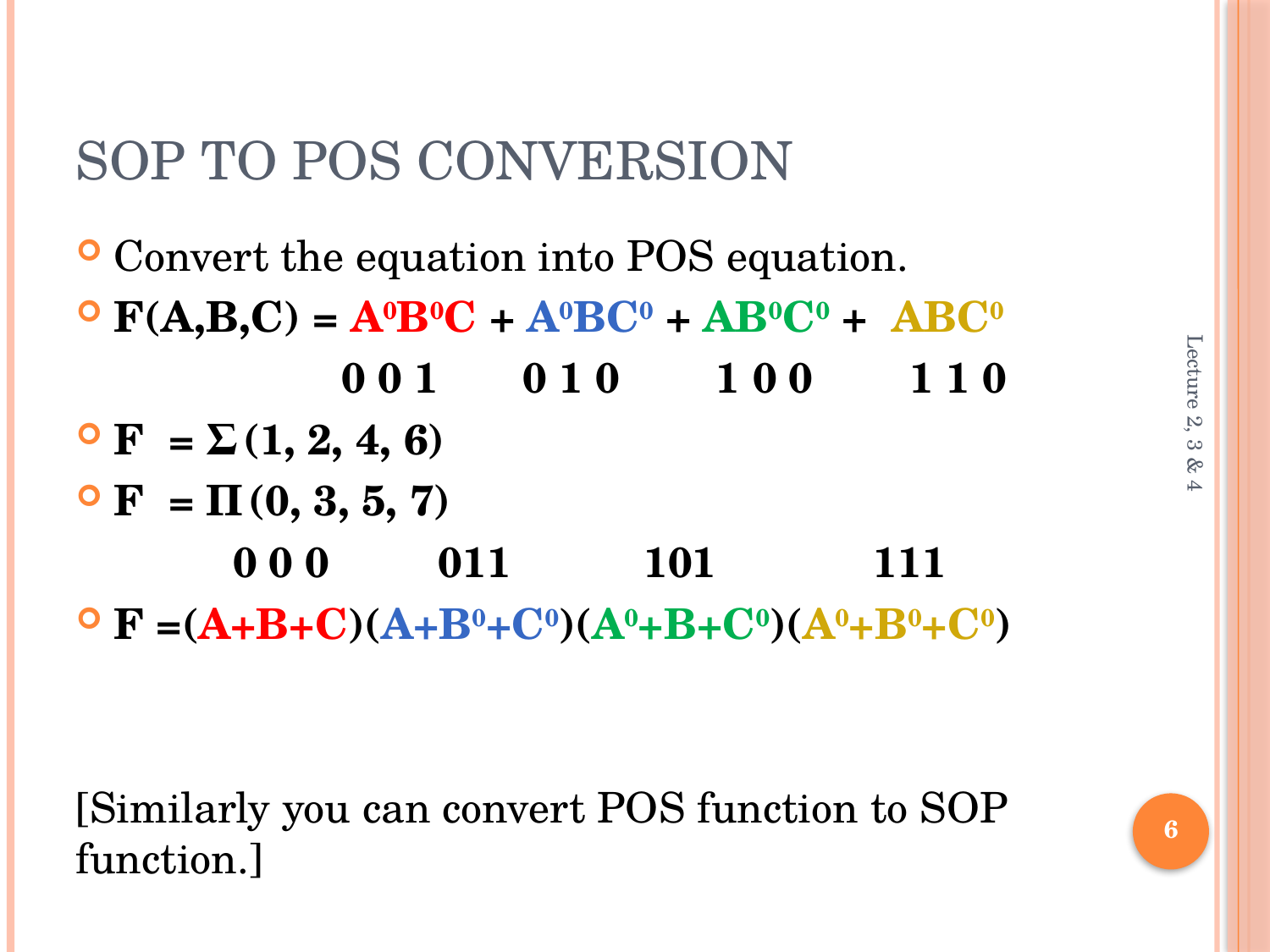

# SOP to POS Conversion
Convert the equation into POS equation.
F(A,B,C) = A0B0C + A0BC0 + AB0C0 +  ABC0
                      0 0 1       0 1 0        1 0 0        1 1 0
F  = Σ (1, 2, 4, 6)
F  = Π (0, 3, 5, 7)
             0 0 0         011           101             111
F =(A+B+C)(A+B0+C0)(A0+B+C0)(A0+B0+C0)

[Similarly you can convert POS function to SOP function.]

Lecture 2, 3 & 4
6